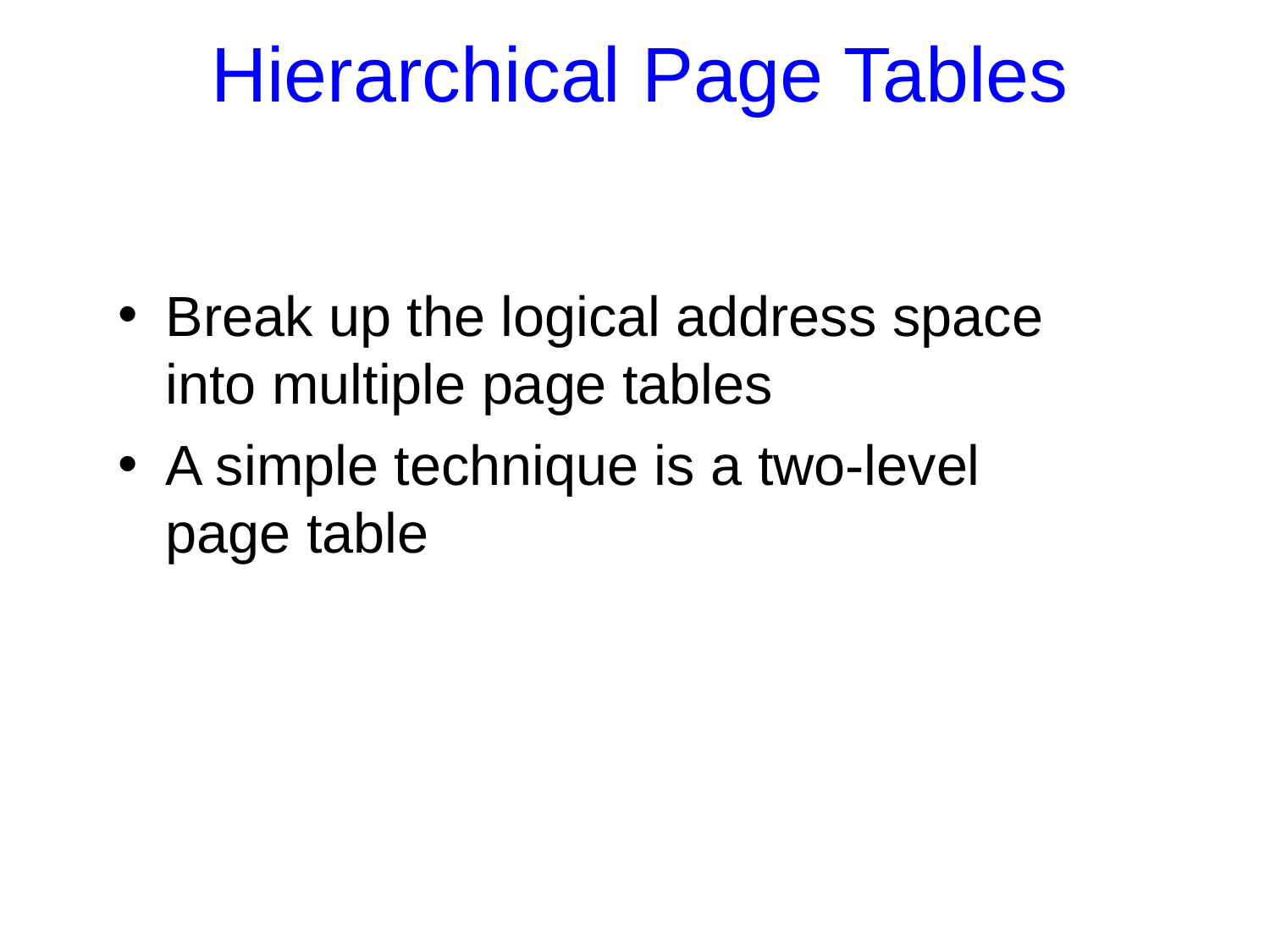

Hierarchical Page Tables

Break up the logical address space into multiple page tables
A simple technique is a two-level page table